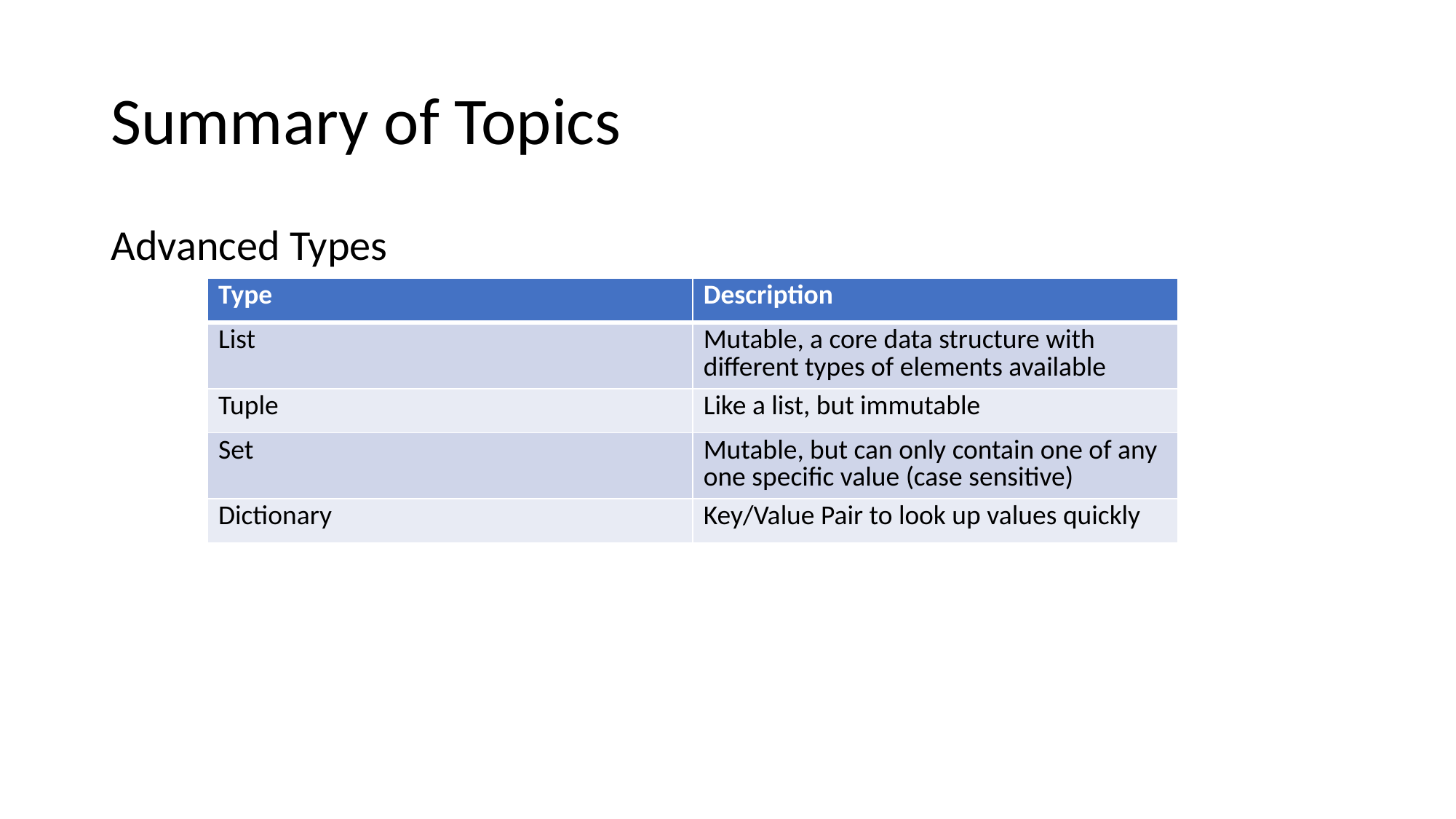

# Summary of Topics
Advanced Types

| Type | Description |
| --- | --- |
| List | Mutable, a core data structure with different types of elements available |
| Tuple | Like a list, but immutable |
| Set | Mutable, but can only contain one of any one specific value (case sensitive) |
| Dictionary | Key/Value Pair to look up values quickly |